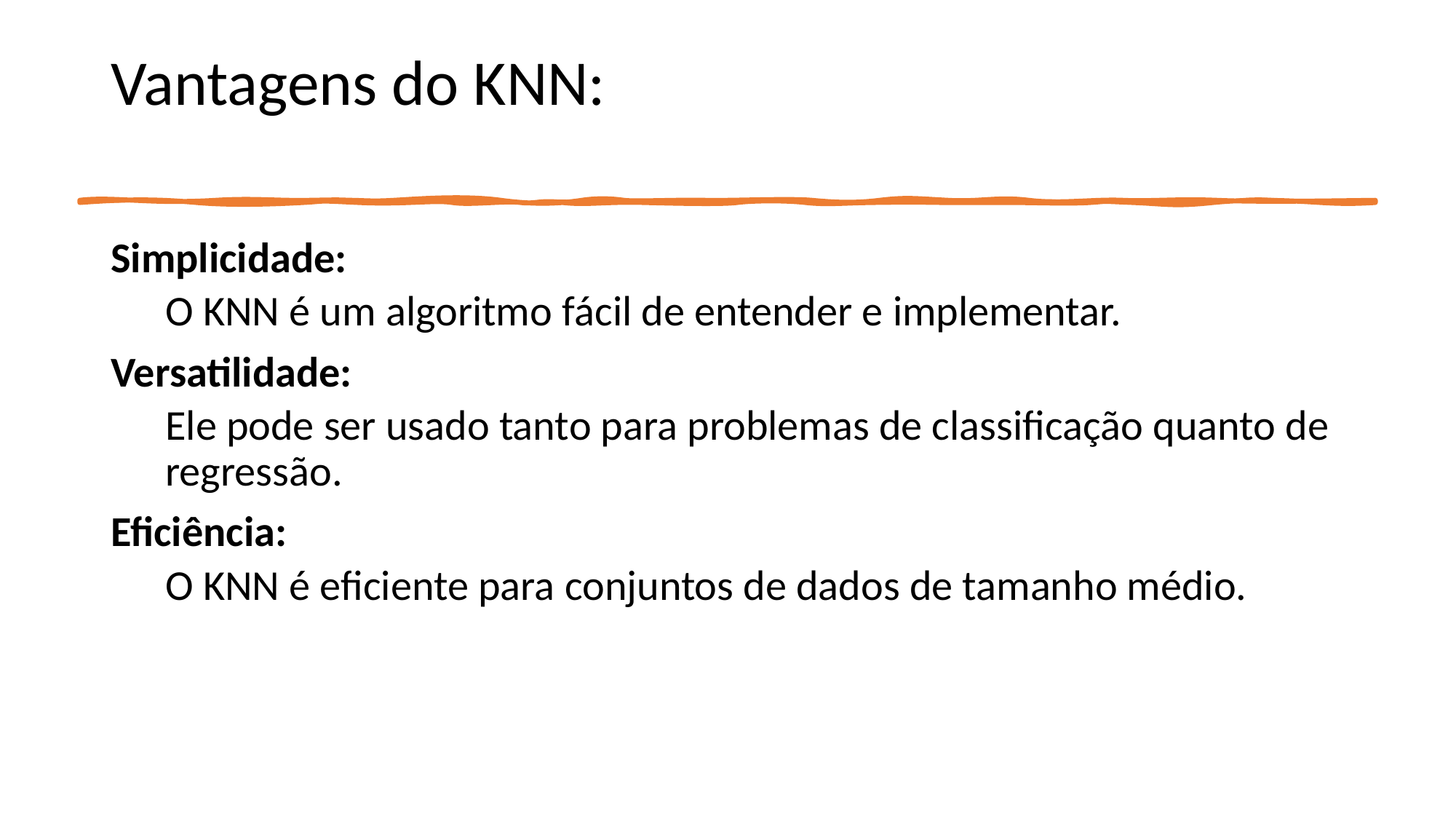

# Vantagens do KNN:

Simplicidade:
O KNN é um algoritmo fácil de entender e implementar.
Versatilidade:
Ele pode ser usado tanto para problemas de classificação quanto de regressão.
Eficiência:
O KNN é eficiente para conjuntos de dados de tamanho médio.